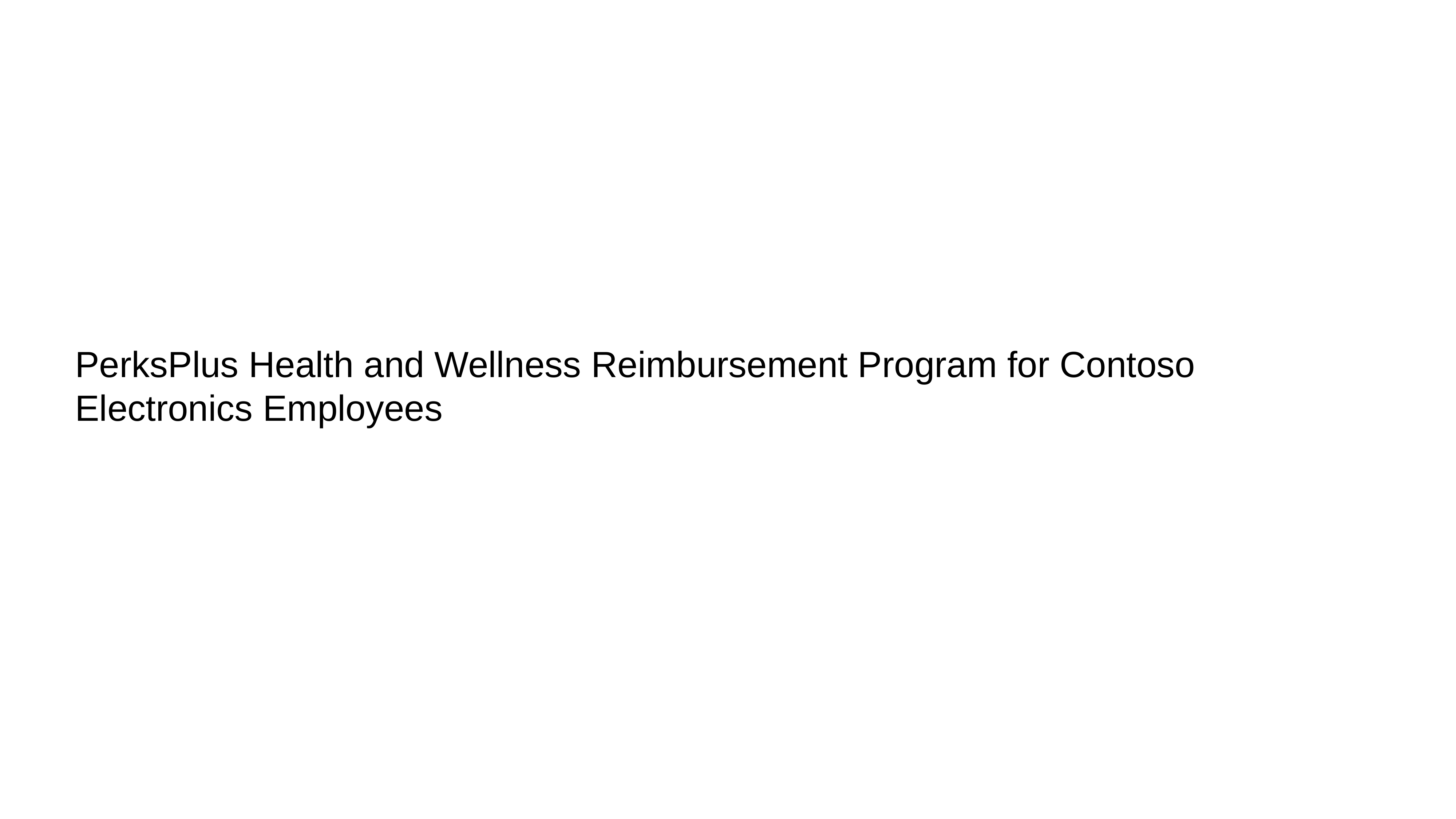

# PerksPlus Health and Wellness Reimbursement Program for Contoso Electronics Employees